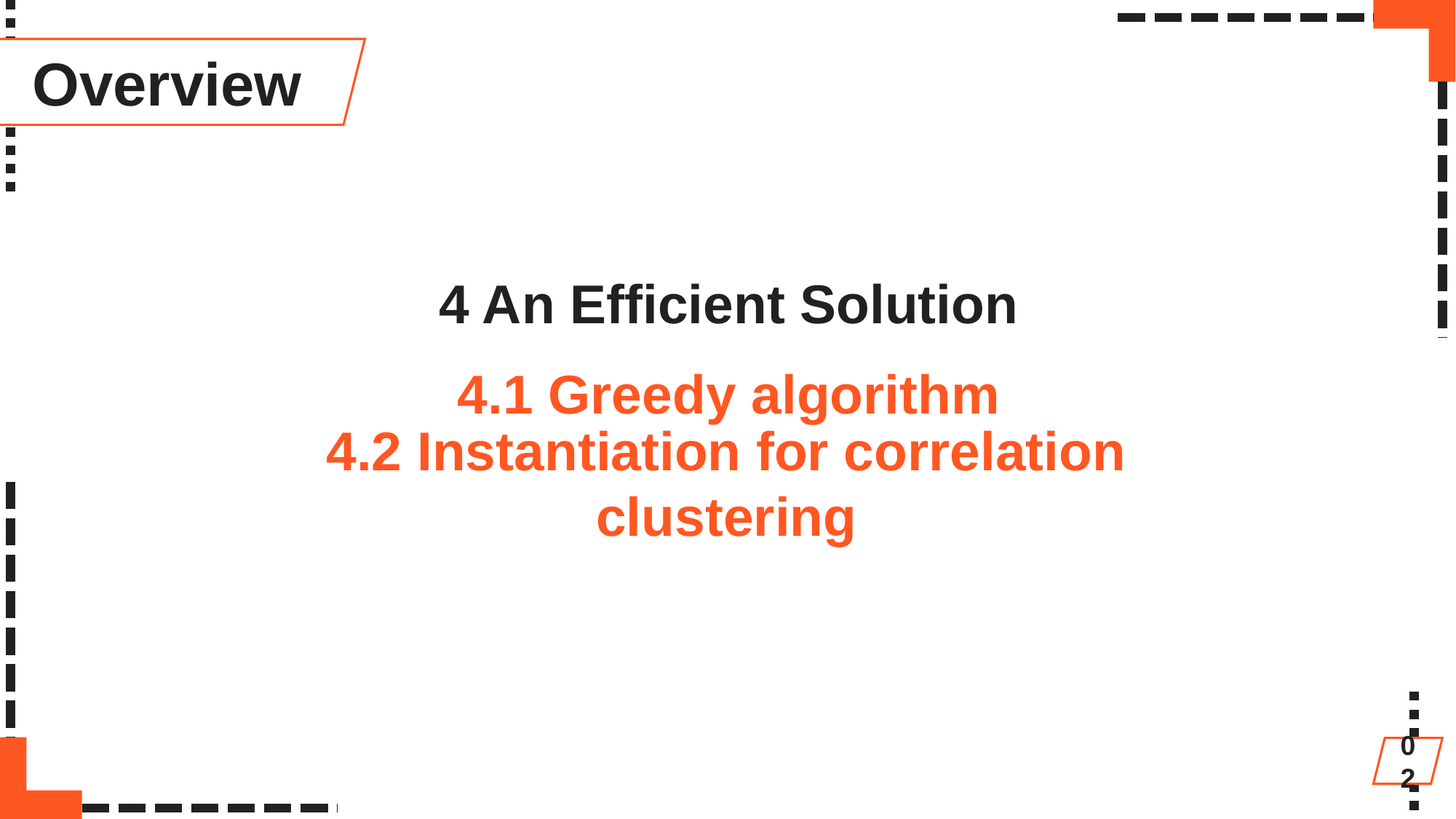

Overview
4 An Efficient Solution
4.1 Greedy algorithm
4.2 Instantiation for correlation clustering

02